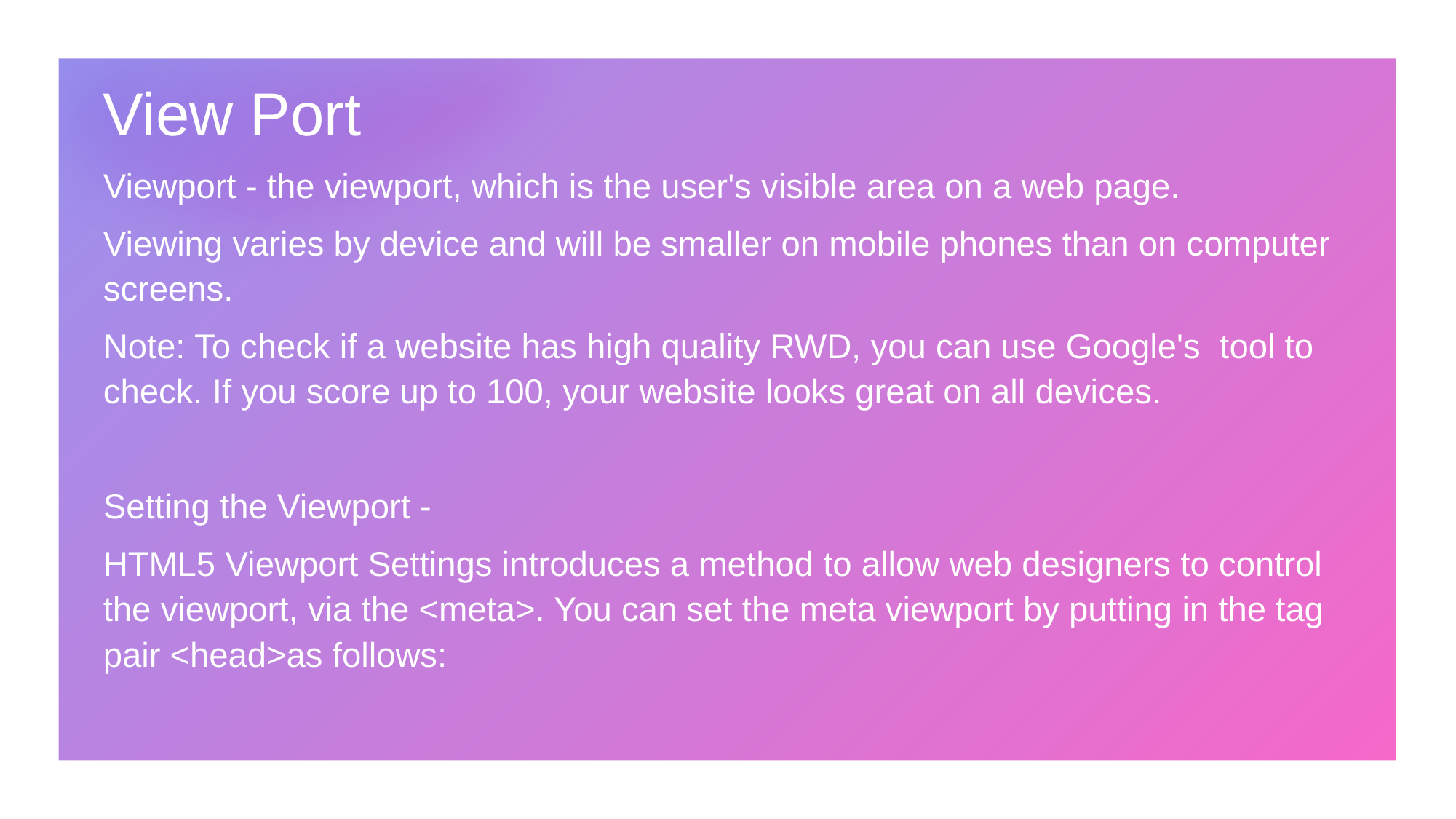

# View Port
Viewport - the viewport, which is the user's visible area on a web page.
Viewing varies by device and will be smaller on mobile phones than on computer screens.
Note: To check if a website has high quality RWD, you can use Google's  tool to check. If you score up to 100, your website looks great on all devices.

Setting the Viewport -
HTML5 Viewport Settings introduces a method to allow web designers to control the viewport, via the <meta>. You can set the meta viewport by putting in the tag pair <head>as follows: